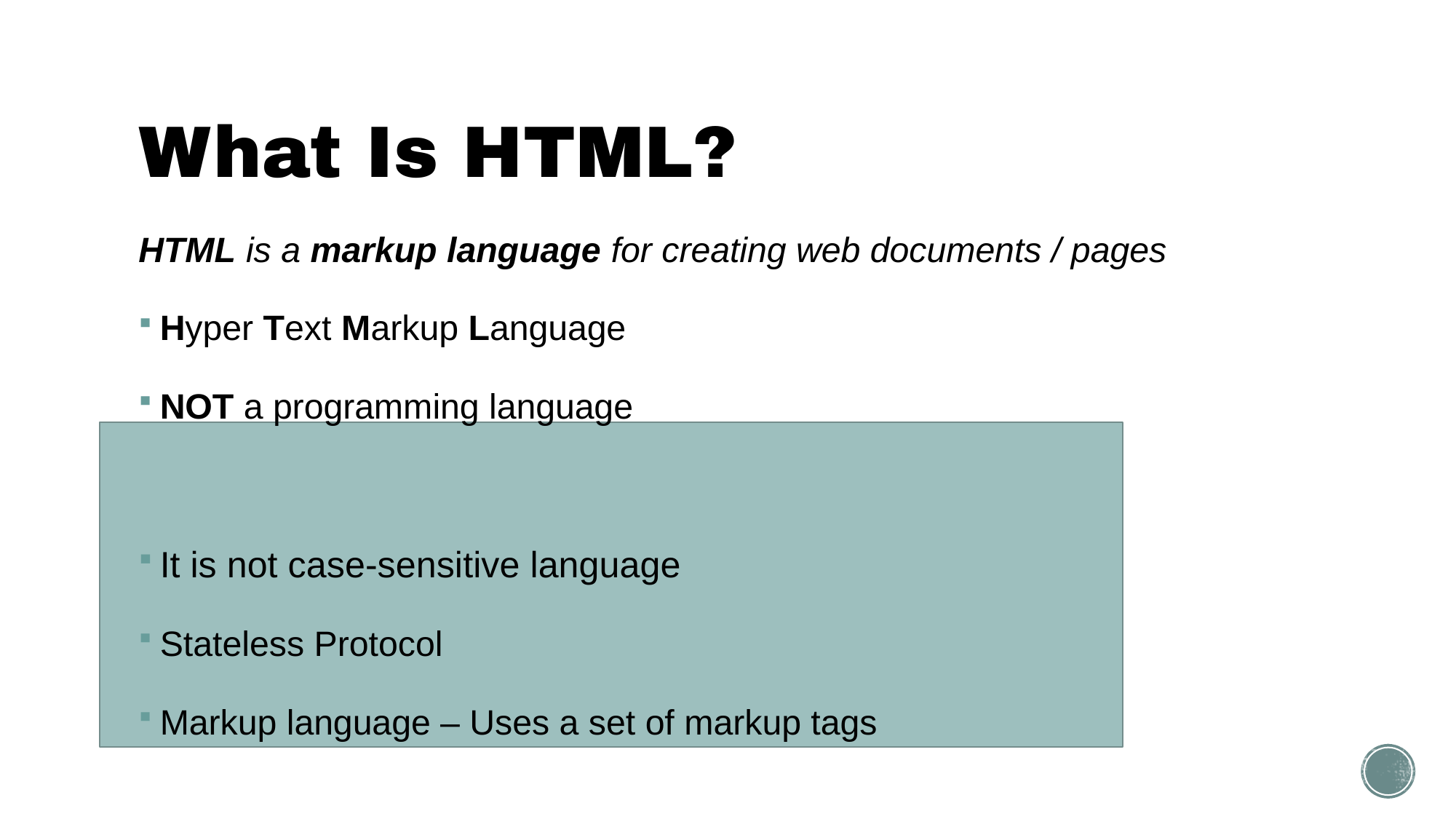

# What Is HTML?
HTML is a markup language for creating web documents / pages
Hyper Text Markup Language
NOT a programming language

It is not case-sensitive language
Stateless Protocol
Markup language – Uses a set of markup tags